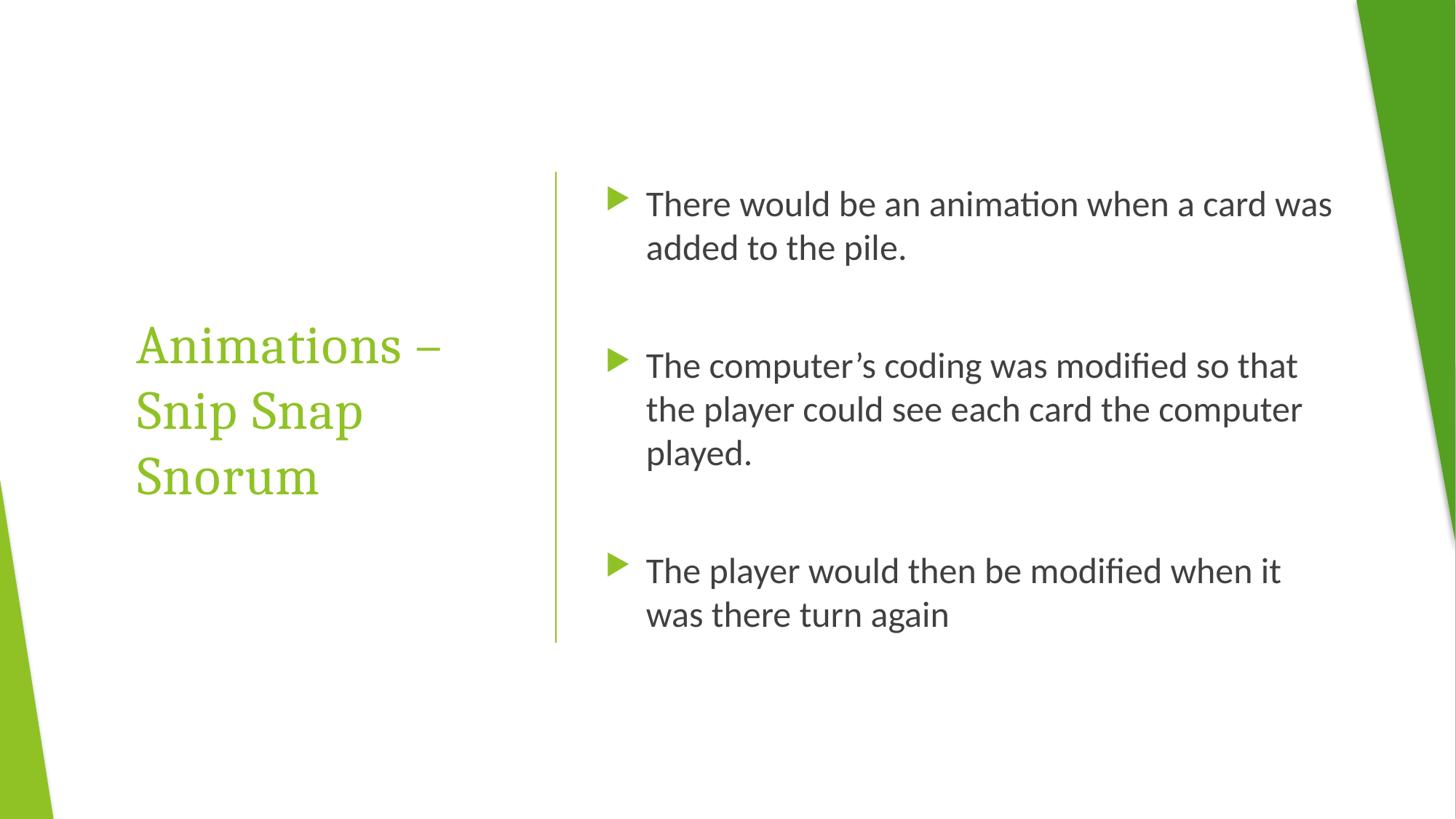

There would be an animation when a card was added to the pile.

The computer’s coding was modified so that the player could see each card the computer played.

The player would then be modified when it was there turn again
# Animations – Snip Snap Snorum